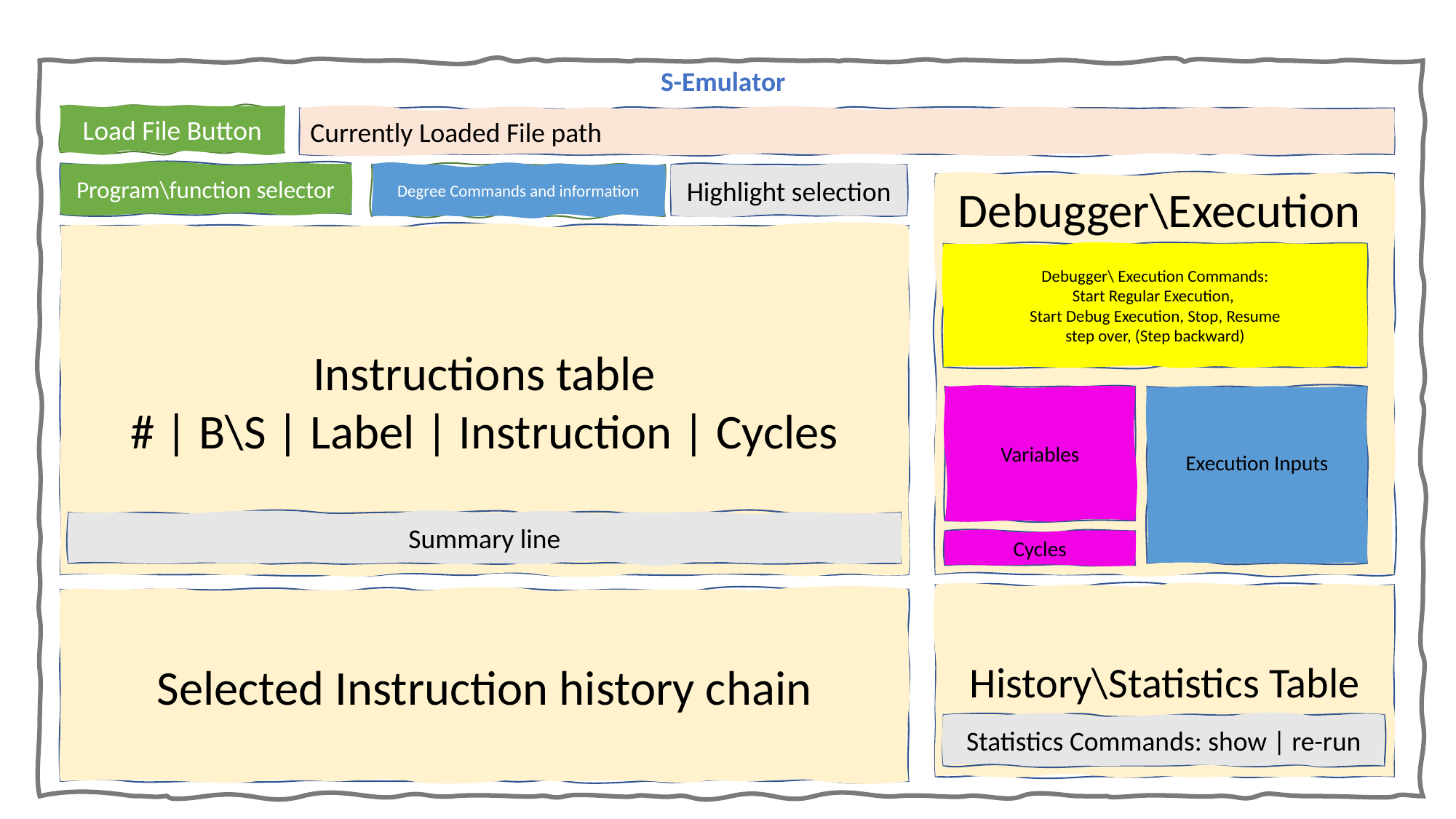

S-Emulator

Load File Button
Currently Loaded File path
Program\function selector
Degree Commands and information
Highlight selection
Debugger\Execution
Instructions table
# | B\S | Label | Instruction | Cycles
Debugger\ Execution Commands:
Start Regular Execution,
Start Debug Execution, Stop, Resume
step over, (Step backward)
Execution Inputs

Variables
Summary line
Cycles
History\Statistics Table
Selected Instruction history chain
Statistics Commands: show | re-run